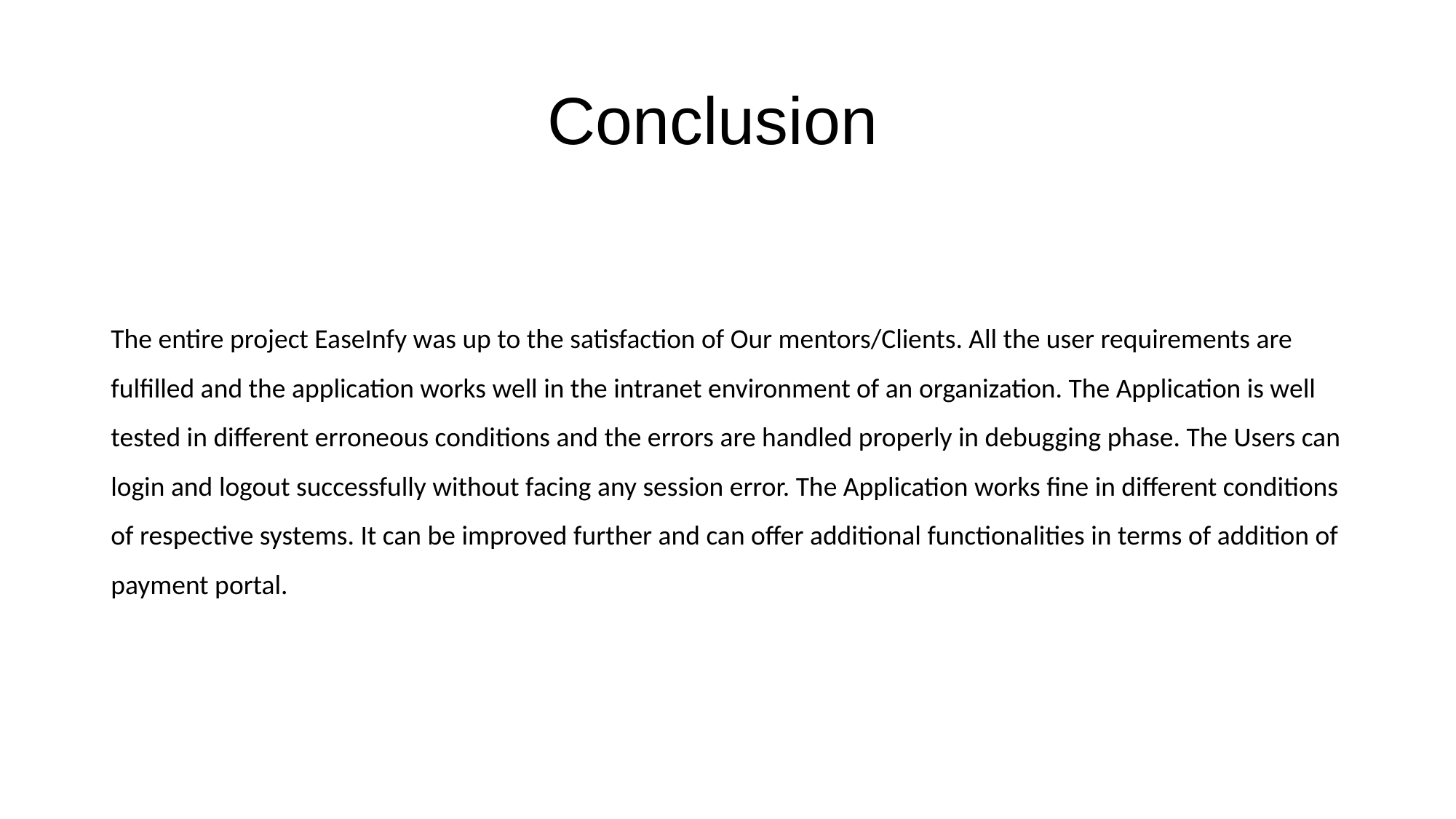

# Conclusion
The entire project EaseInfy was up to the satisfaction of Our mentors/Clients. All the user requirements are fulfilled and the application works well in the intranet environment of an organization. The Application is well tested in different erroneous conditions and the errors are handled properly in debugging phase. The Users can login and logout successfully without facing any session error. The Application works fine in different conditions of respective systems. It can be improved further and can offer additional functionalities in terms of addition of payment portal.